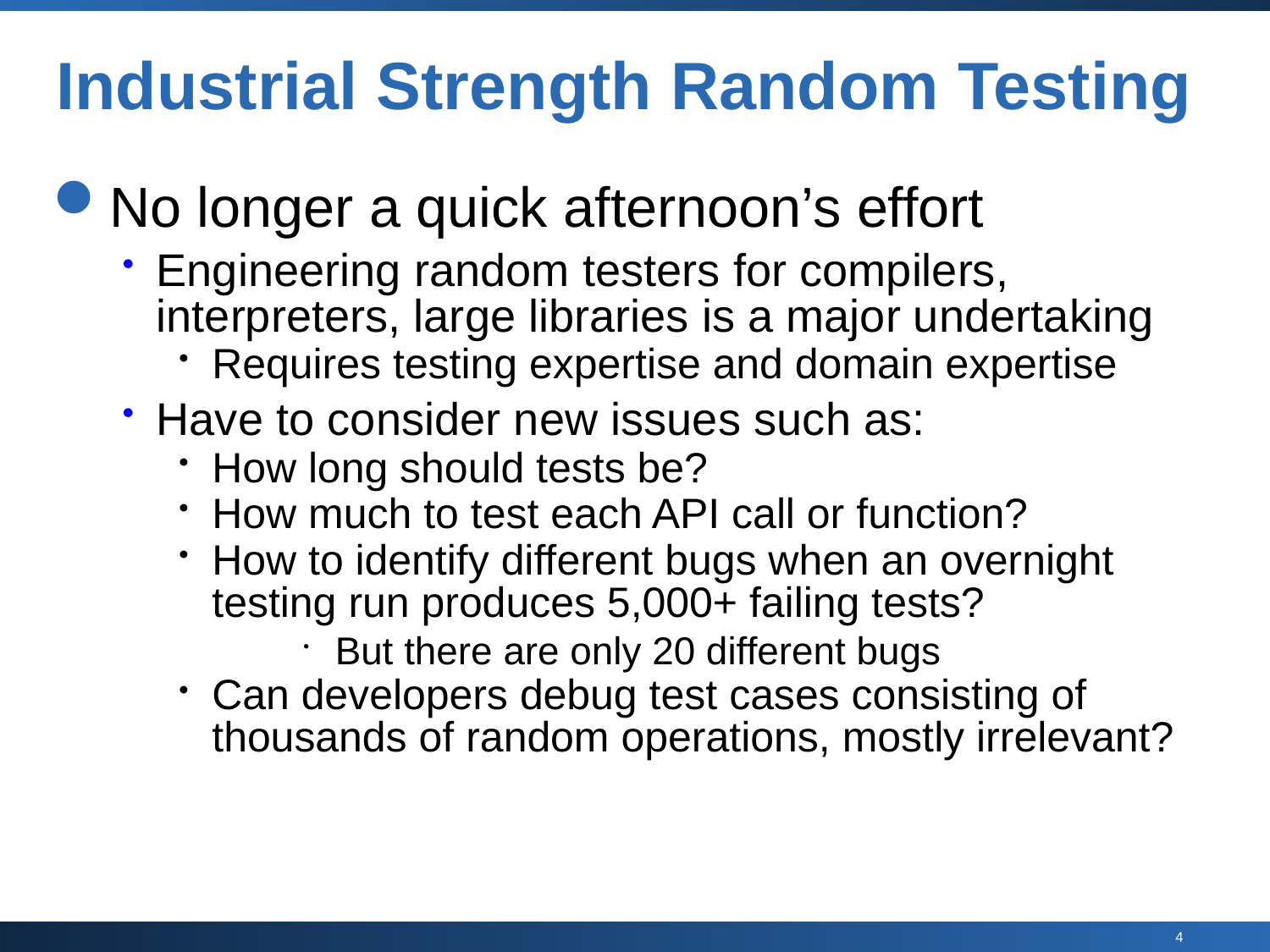

# Industrial Strength Random Testing
No longer a quick afternoon’s effort
Engineering random testers for compilers, interpreters, large libraries is a major undertaking
Requires testing expertise and domain expertise
Have to consider new issues such as:
How long should tests be?
How much to test each API call or function?
How to identify different bugs when an overnight testing run produces 5,000+ failing tests?
But there are only 20 different bugs
Can developers debug test cases consisting of thousands of random operations, mostly irrelevant?